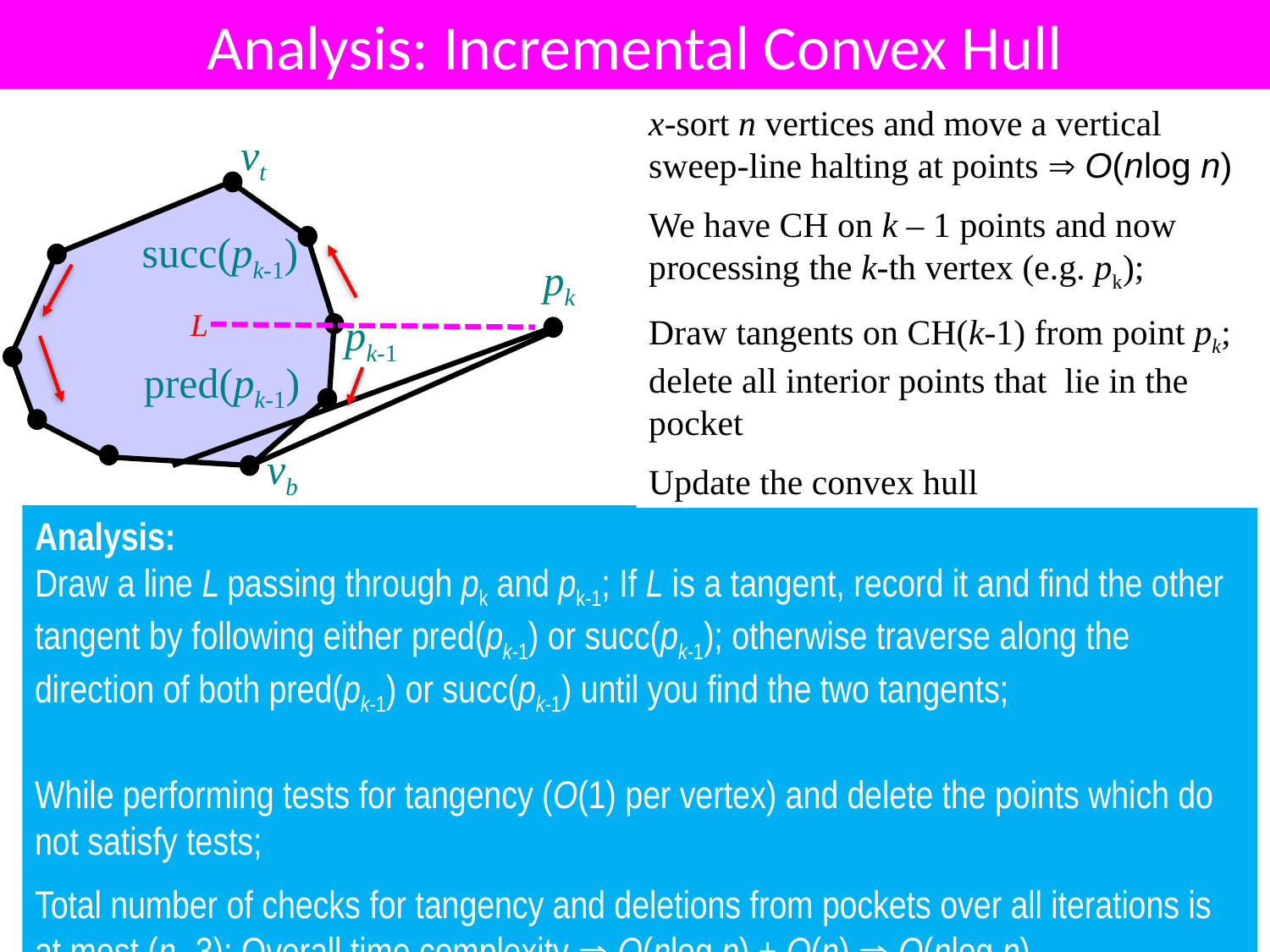

# Analysis: Incremental Convex Hull
x-sort n vertices and move a vertical sweep-line halting at points ⇒ O(nlog n)

We have CH on k – 1 points and now processing the k-th vertex (e.g. pk);

Draw tangents on CH(k-1) from point pk; delete all interior points that  lie in the pocket

Update the convex hull
vt

succ(pk-1)
pk
L
pk-1

pred(pk-1)
vb
Analysis:
Draw a line L passing through pk and pk-1; If L is a tangent, record it and find the other tangent by following either pred(pk-1) or succ(pk-1); otherwise traverse along the direction of both pred(pk-1) or succ(pk-1) until you find the two tangents;

While performing tests for tangency (O(1) per vertex) and delete the points which do not satisfy tests;

Total number of checks for tangency and deletions from pockets over all iterations is at most (n -3); Overall time complexity ⇒ O(nlog n) + O(n) ⇒ O(nlog n)